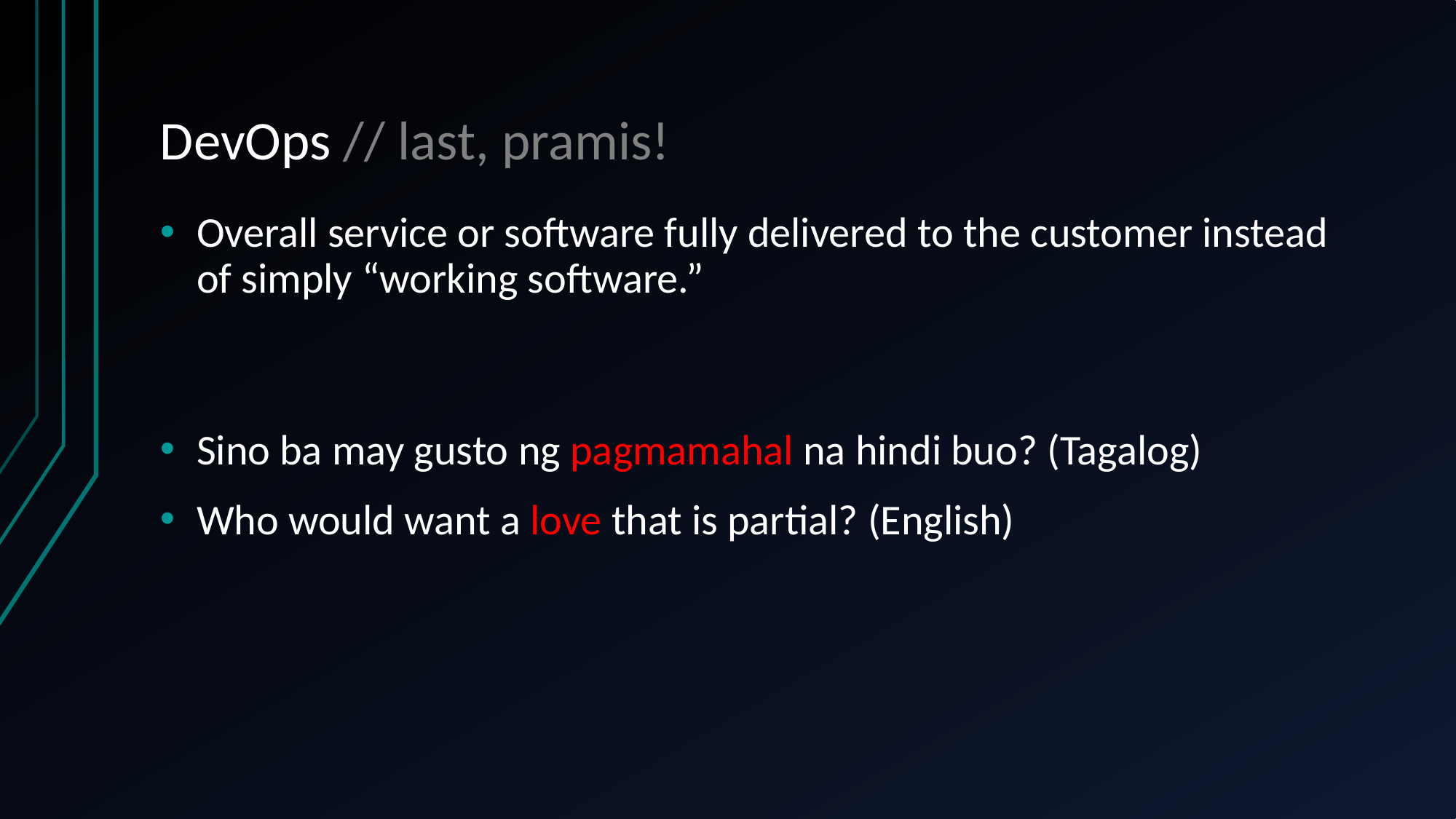

# DevOps // last, pramis!
Overall service or software fully delivered to the customer instead of simply “working software.”

Sino ba may gusto ng pagmamahal na hindi buo? (Tagalog)
Who would want a love that is partial? (English)